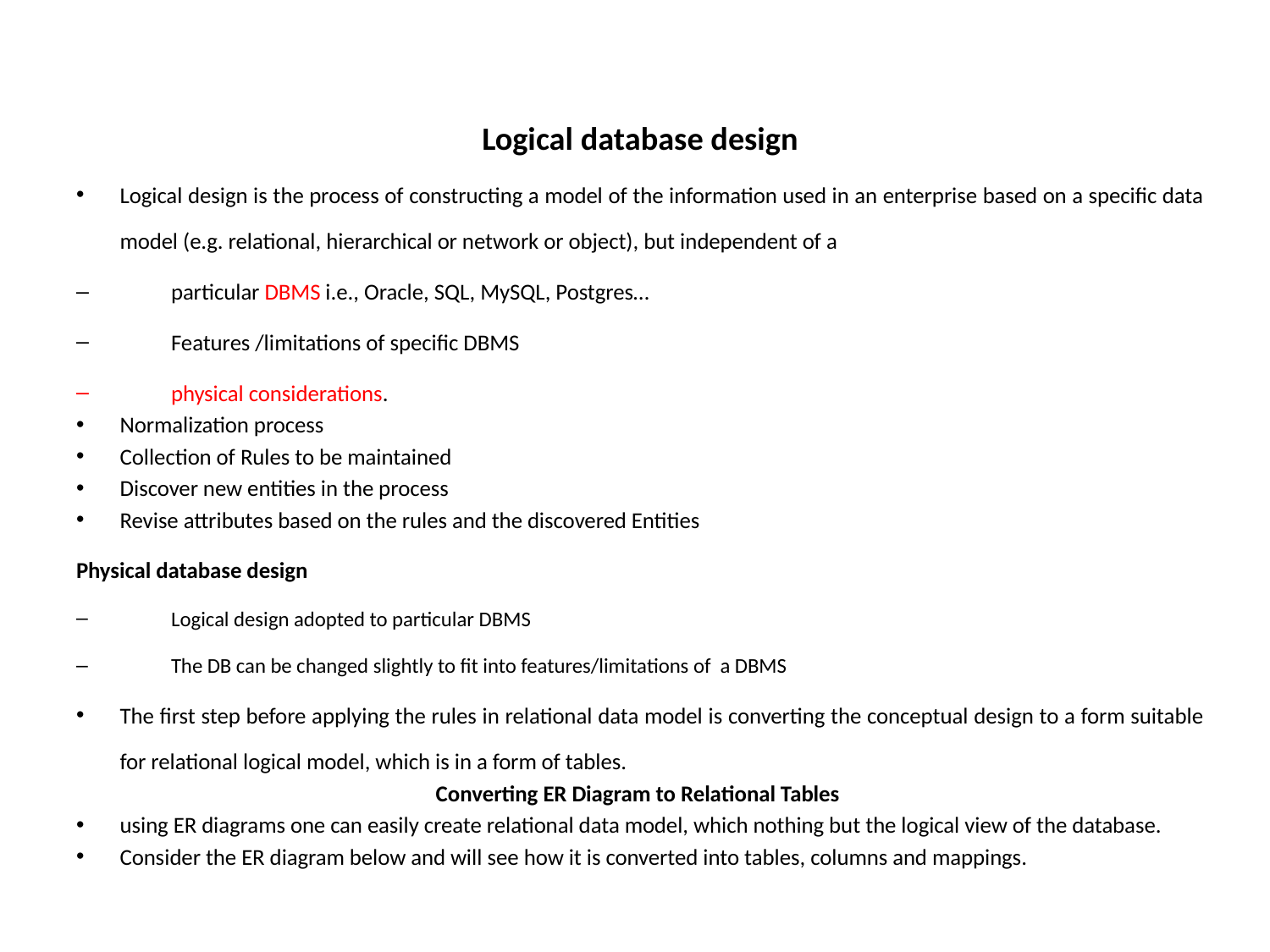

Logical database design
Logical design is the process of constructing a model of the information used in an enterprise based on a specific data model (e.g. relational, hierarchical or network or object), but independent of a
particular DBMS i.e., Oracle, SQL, MySQL, Postgres…
Features /limitations of specific DBMS
physical considerations.
Normalization process
Collection of Rules to be maintained
Discover new entities in the process
Revise attributes based on the rules and the discovered Entities
Physical database design
Logical design adopted to particular DBMS
The DB can be changed slightly to fit into features/limitations of  a DBMS
The first step before applying the rules in relational data model is converting the conceptual design to a form suitable for relational logical model, which is in a form of tables.
Converting ER Diagram to Relational Tables
using ER diagrams one can easily create relational data model, which nothing but the logical view of the database.
Consider the ER diagram below and will see how it is converted into tables, columns and mappings.